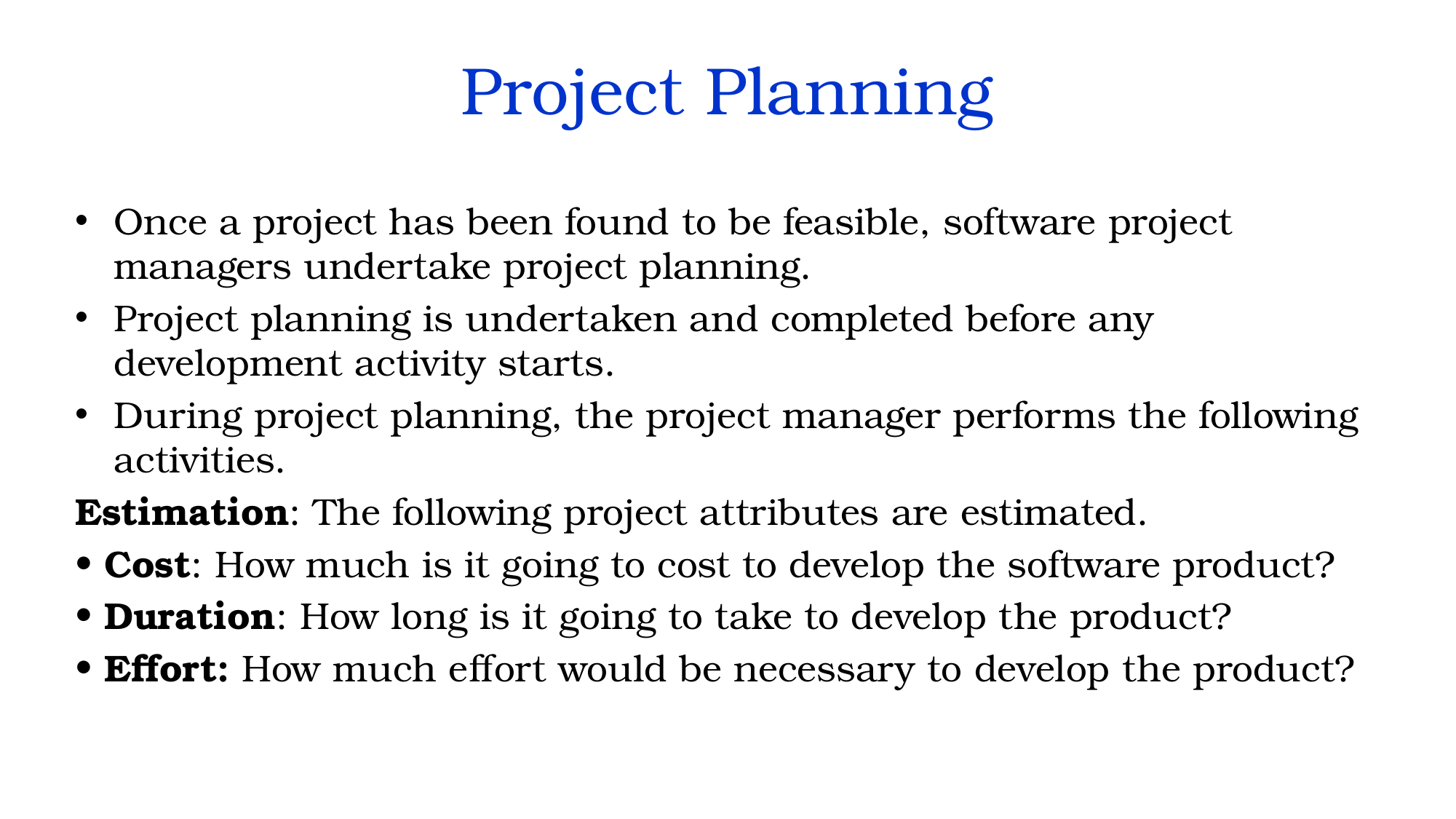

# Project Planning
Once a project has been found to be feasible, software project managers undertake project planning.
Project planning is undertaken and completed before any development activity starts.
During project planning, the project manager performs the following activities.
Estimation: The following project attributes are estimated.
• Cost: How much is it going to cost to develop the software product?
• Duration: How long is it going to take to develop the product?
• Effort: How much effort would be necessary to develop the product?